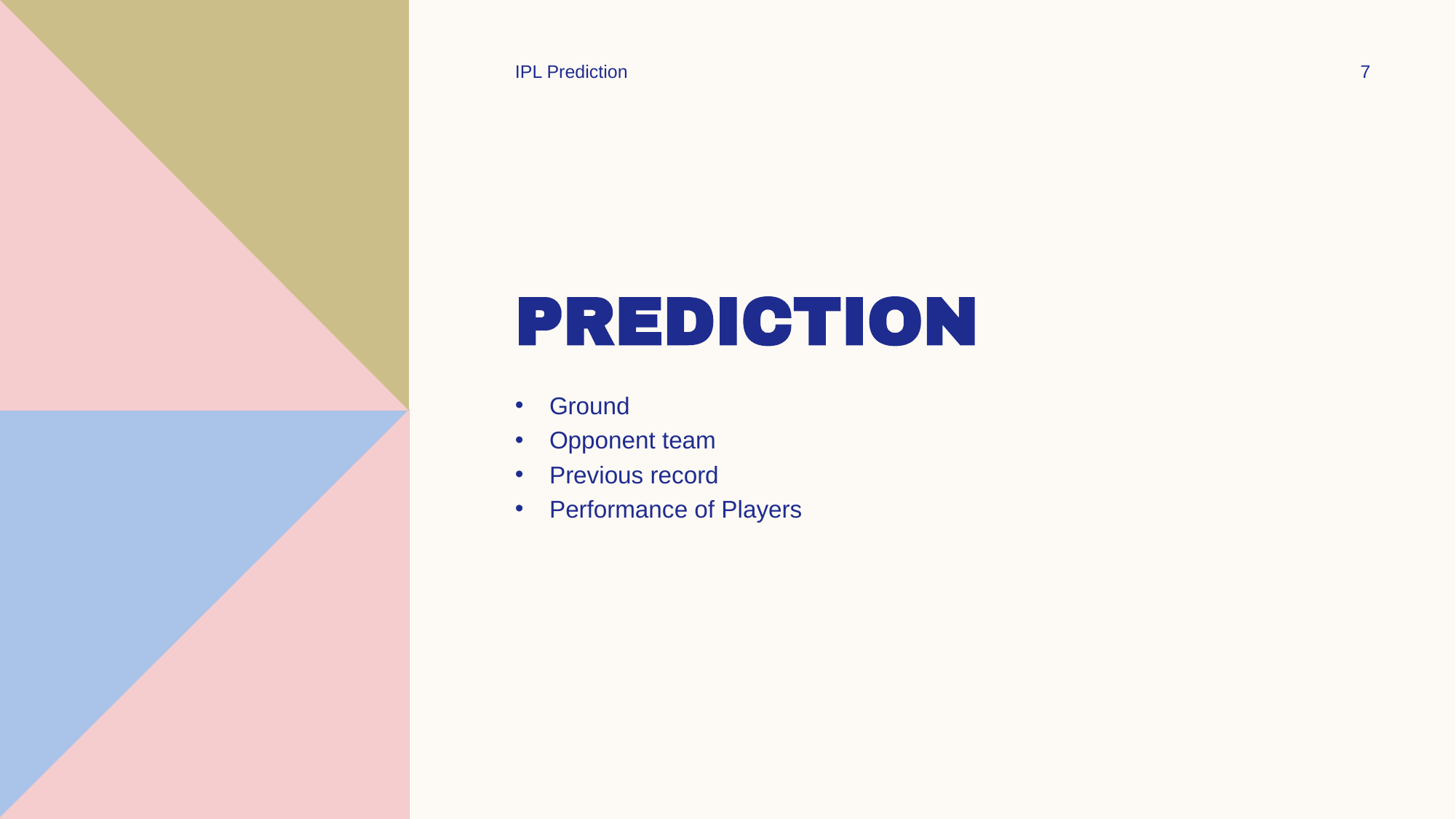

IPL Prediction
7
# prediction
Ground
Opponent team
Previous record
Performance of Players